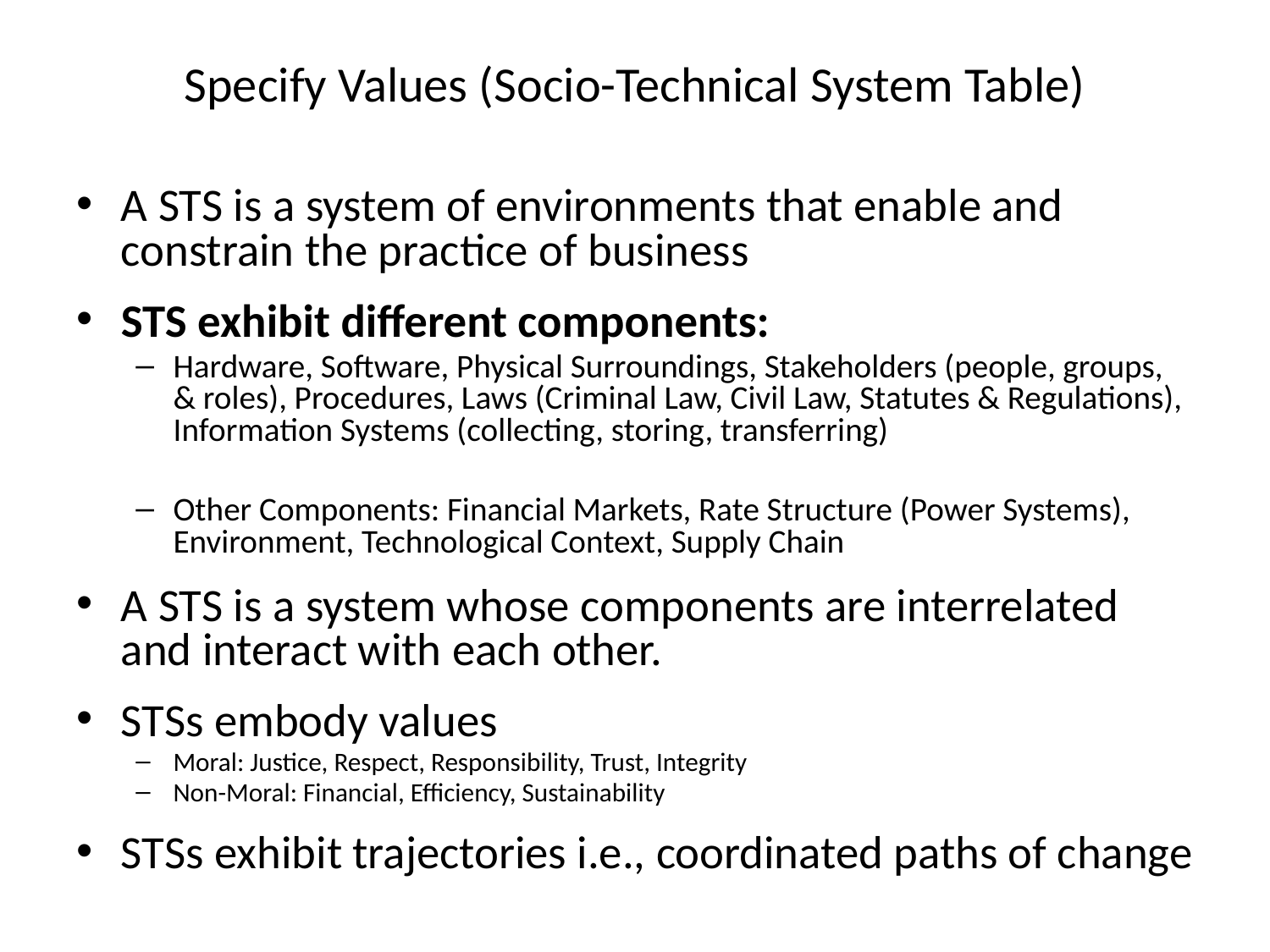

# Specify Values (Socio-Technical System Table)
A STS is a system of environments that enable and constrain the practice of business

STS exhibit different components:
Hardware, Software, Physical Surroundings, Stakeholders (people, groups, & roles), Procedures, Laws (Criminal Law, Civil Law, Statutes & Regulations), Information Systems (collecting, storing, transferring)

Other Components: Financial Markets, Rate Structure (Power Systems), Environment, Technological Context, Supply Chain

A STS is a system whose components are interrelated and interact with each other.

STSs embody values
Moral: Justice, Respect, Responsibility, Trust, Integrity
Non-Moral: Financial, Efficiency, Sustainability

STSs exhibit trajectories i.e., coordinated paths of change